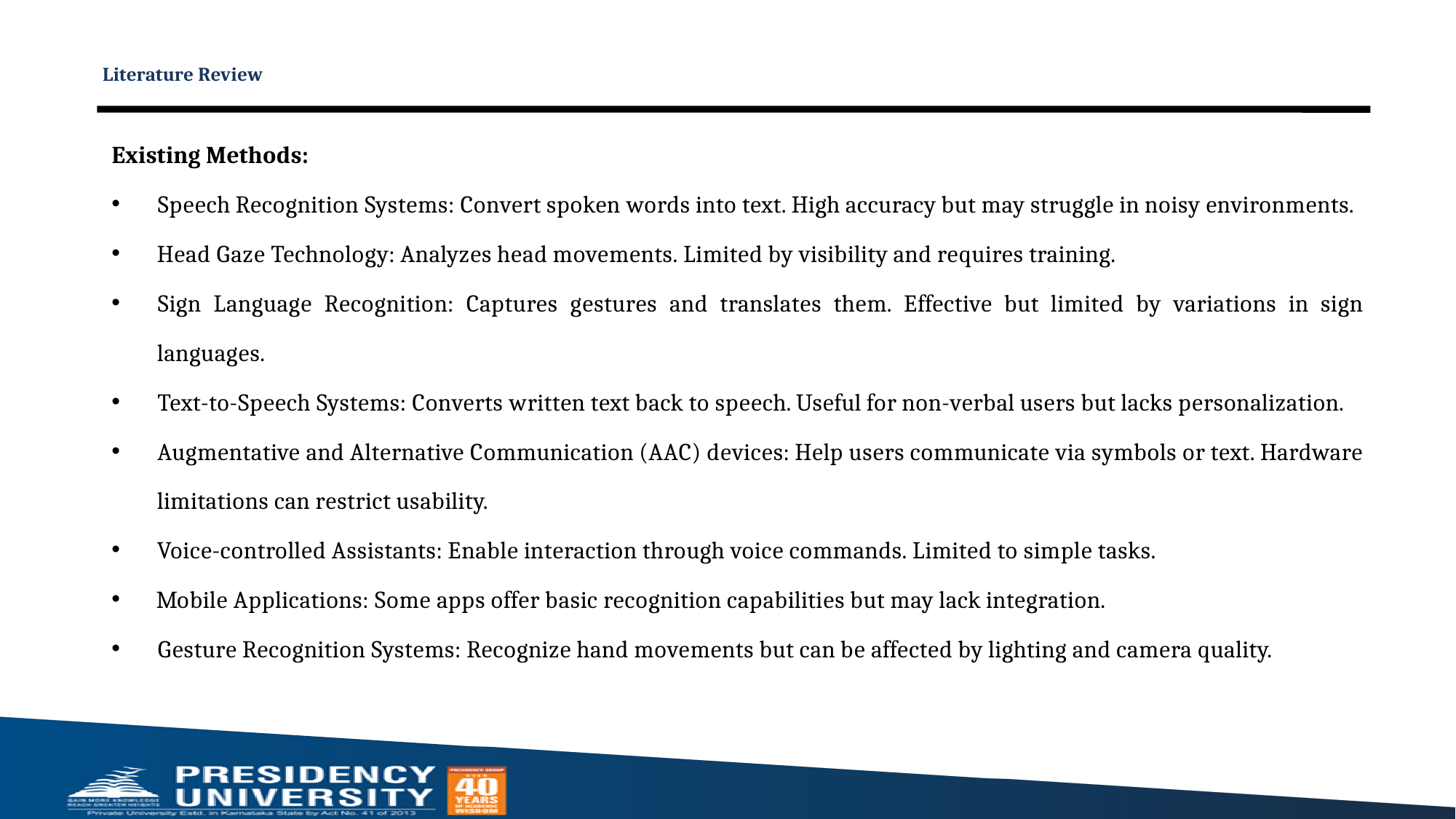

# Literature Review
Existing Methods:
Speech Recognition Systems: Convert spoken words into text. High accuracy but may struggle in noisy environments.
Head Gaze Technology: Analyzes head movements. Limited by visibility and requires training.
Sign Language Recognition: Captures gestures and translates them. Effective but limited by variations in sign languages.
Text-to-Speech Systems: Converts written text back to speech. Useful for non-verbal users but lacks personalization.
Augmentative and Alternative Communication (AAC) devices: Help users communicate via symbols or text. Hardware limitations can restrict usability.
Voice-controlled Assistants: Enable interaction through voice commands. Limited to simple tasks.
Mobile Applications: Some apps offer basic recognition capabilities but may lack integration.
Gesture Recognition Systems: Recognize hand movements but can be affected by lighting and camera quality.